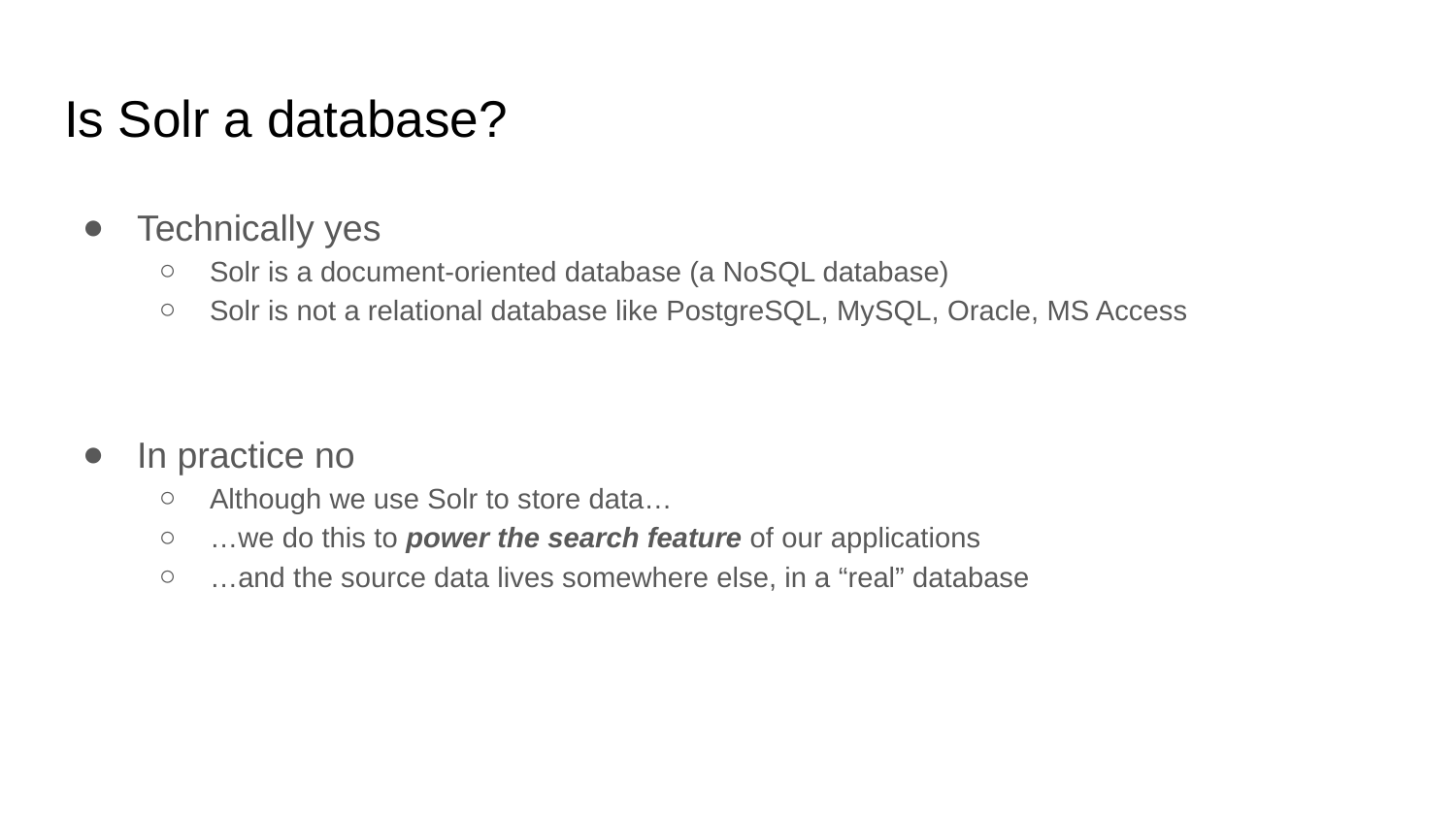

# Is Solr a database?
Technically yes
Solr is a document-oriented database (a NoSQL database)
Solr is not a relational database like PostgreSQL, MySQL, Oracle, MS Access

In practice no
Although we use Solr to store data…
…we do this to power the search feature of our applications
…and the source data lives somewhere else, in a “real” database